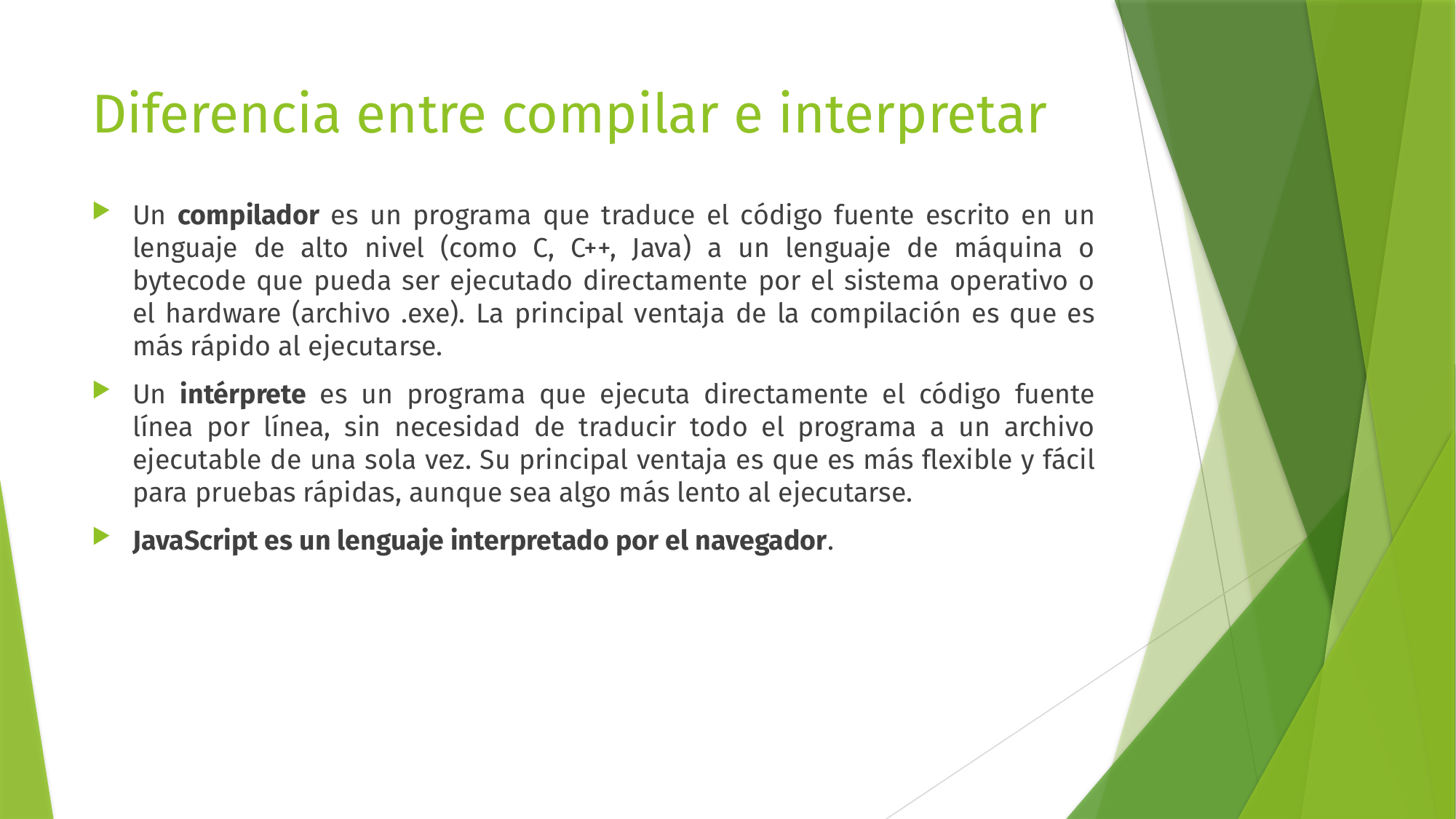

# Diferencia entre compilar e interpretar
Un compilador es un programa que traduce el código fuente escrito en un lenguaje de alto nivel (como C, C++, Java) a un lenguaje de máquina o bytecode que pueda ser ejecutado directamente por el sistema operativo o el hardware (archivo .exe). La principal ventaja de la compilación es que es más rápido al ejecutarse.
Un intérprete es un programa que ejecuta directamente el código fuente línea por línea, sin necesidad de traducir todo el programa a un archivo ejecutable de una sola vez. Su principal ventaja es que es más flexible y fácil para pruebas rápidas, aunque sea algo más lento al ejecutarse.
JavaScript es un lenguaje interpretado por el navegador.